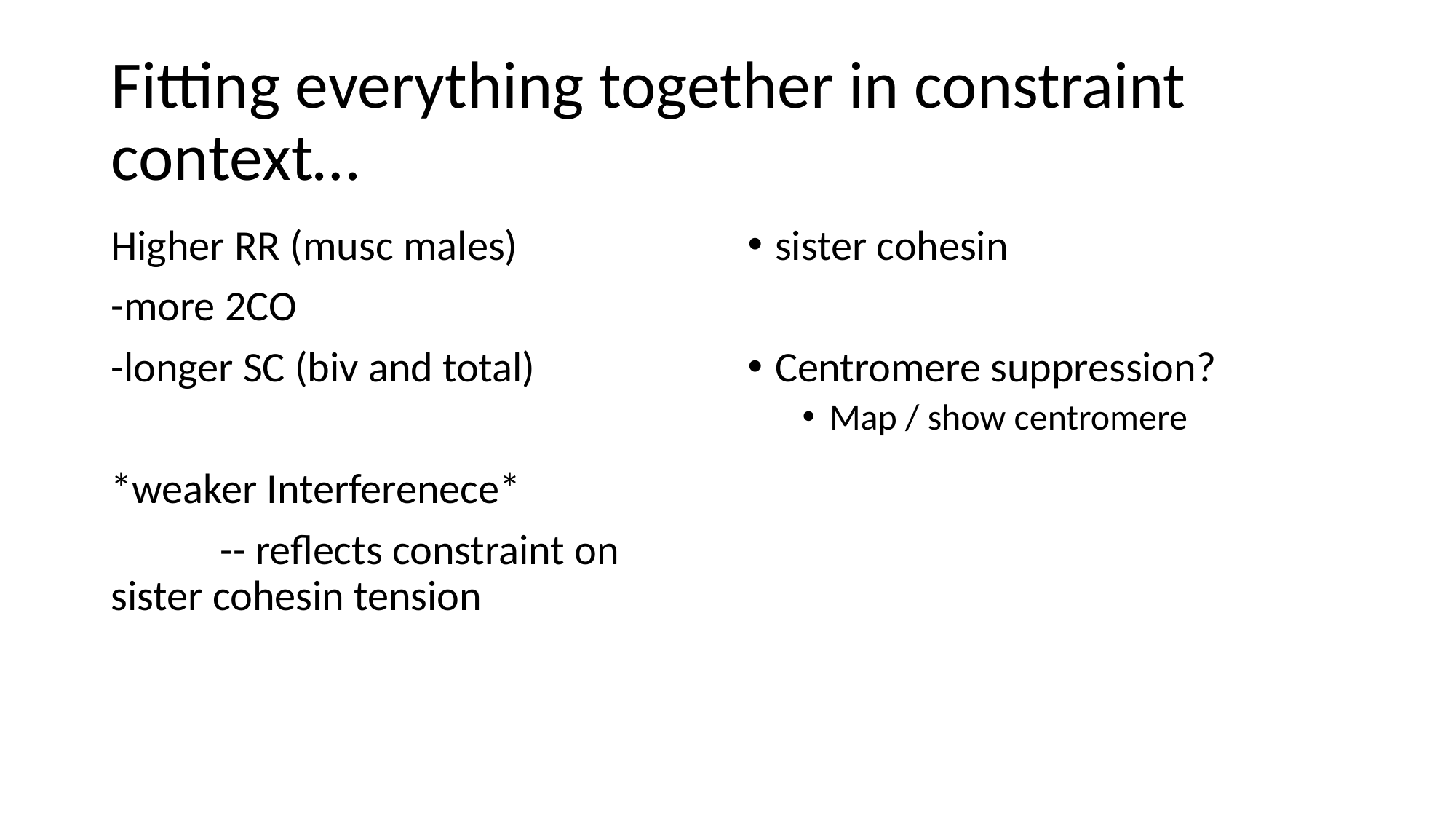

# Fitting everything together in constraint context…
Higher RR (musc males)
-more 2CO
-longer SC (biv and total)

*weaker Interferenece*
	-- reflects constraint on sister cohesin tension
sister cohesin

Centromere suppression?
Map / show centromere